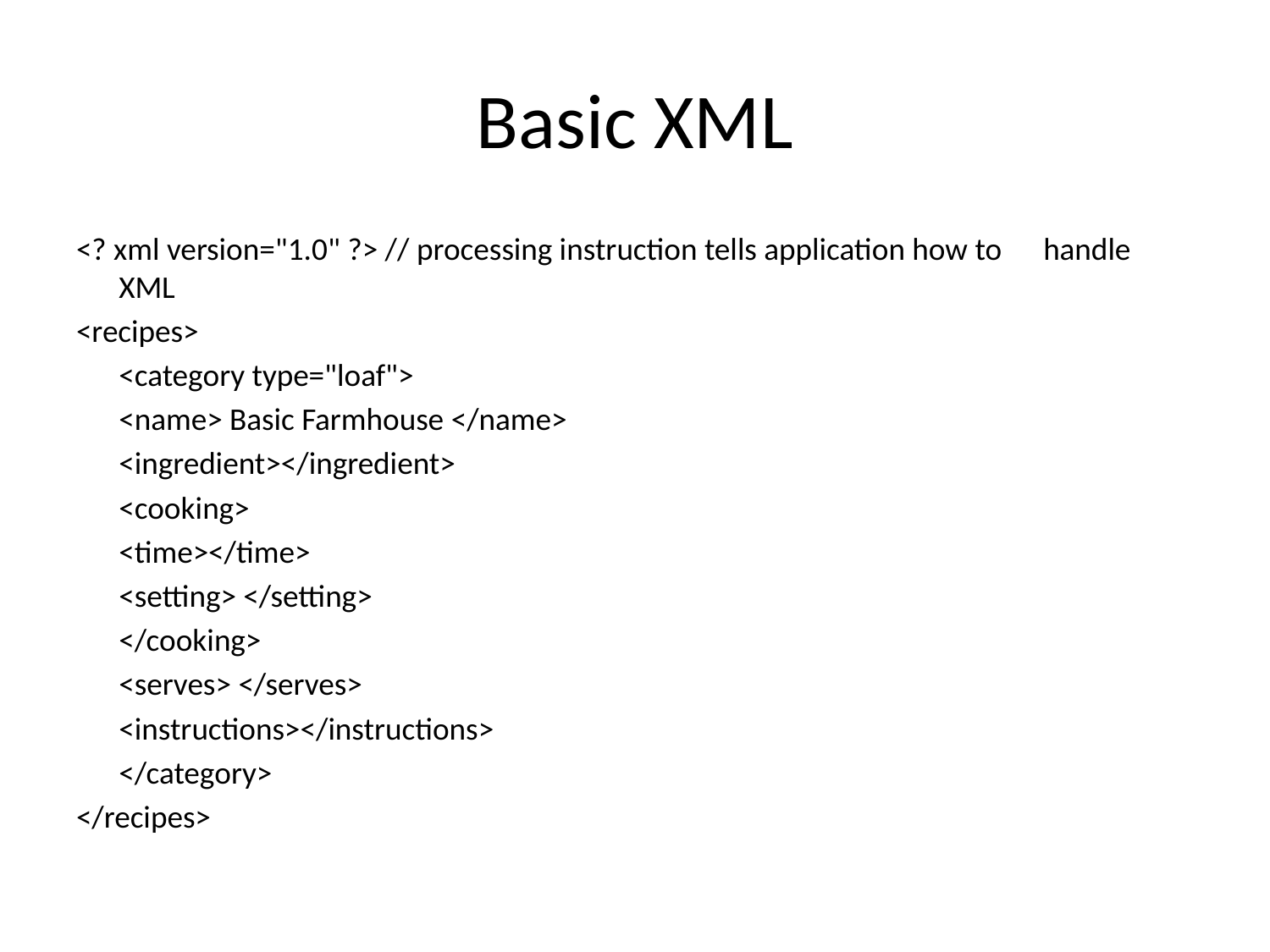

# Basic XML
<? xml version="1.0" ?> // processing instruction tells application how to 			handle XML
<recipes>
	<category type="loaf">
		<name> Basic Farmhouse </name>
		<ingredient></ingredient>
		<cooking>
			<time></time>
			<setting> </setting>
		</cooking>
		<serves> </serves>
		<instructions></instructions>
	</category>
</recipes>